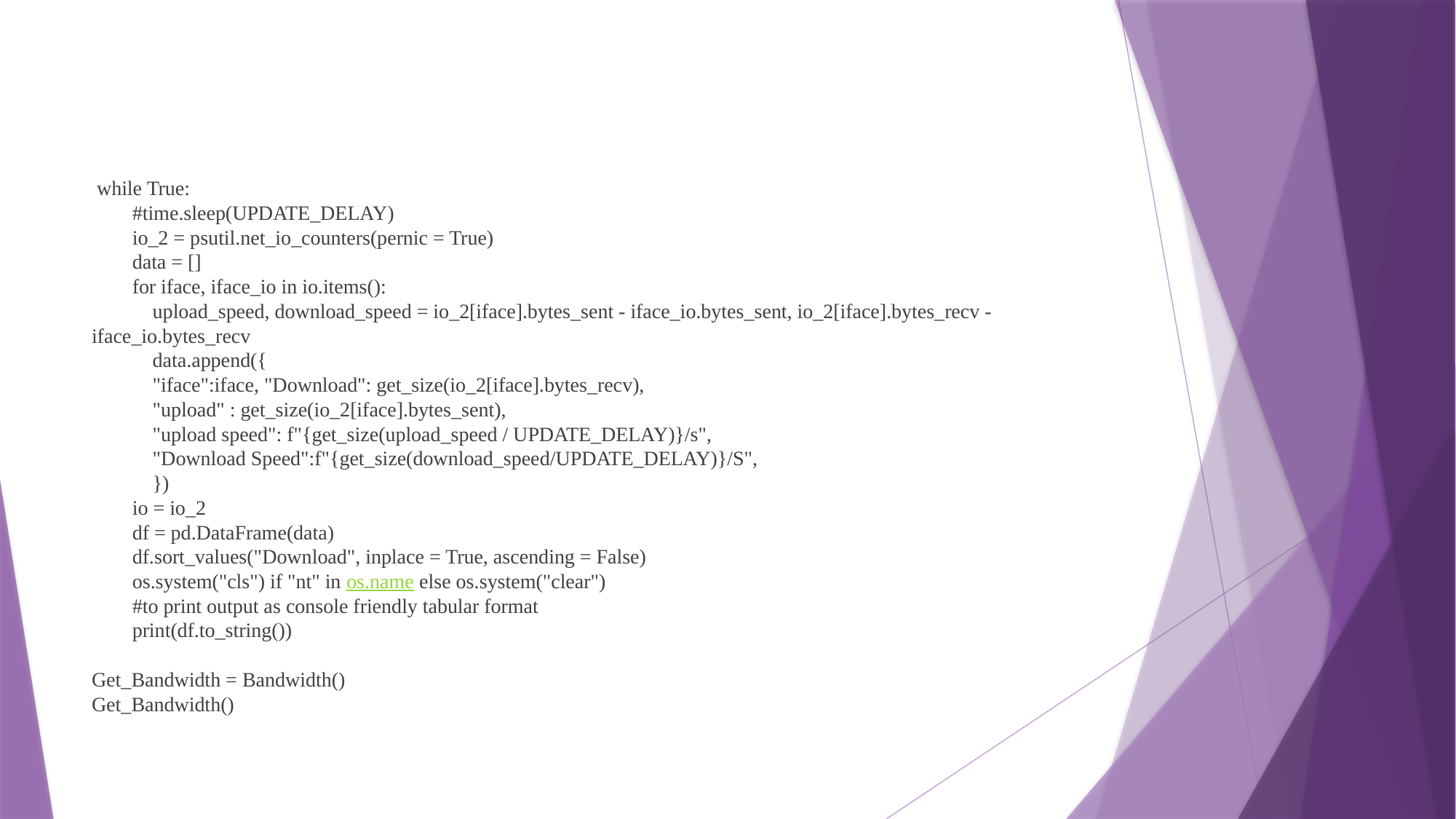

while True:
        #time.sleep(UPDATE_DELAY)
        io_2 = psutil.net_io_counters(pernic = True)
        data = []
        for iface, iface_io in io.items():
            upload_speed, download_speed = io_2[iface].bytes_sent - iface_io.bytes_sent, io_2[iface].bytes_recv - iface_io.bytes_recv
            data.append({
            "iface":iface, "Download": get_size(io_2[iface].bytes_recv),
            "upload" : get_size(io_2[iface].bytes_sent),
            "upload speed": f"{get_size(upload_speed / UPDATE_DELAY)}/s",
            "Download Speed":f"{get_size(download_speed/UPDATE_DELAY)}/S",
            })
        io = io_2
        df = pd.DataFrame(data)
        df.sort_values("Download", inplace = True, ascending = False)
        os.system("cls") if "nt" in os.name else os.system("clear")
        #to print output as console friendly tabular format
        print(df.to_string())
       
Get_Bandwidth = Bandwidth()
Get_Bandwidth()